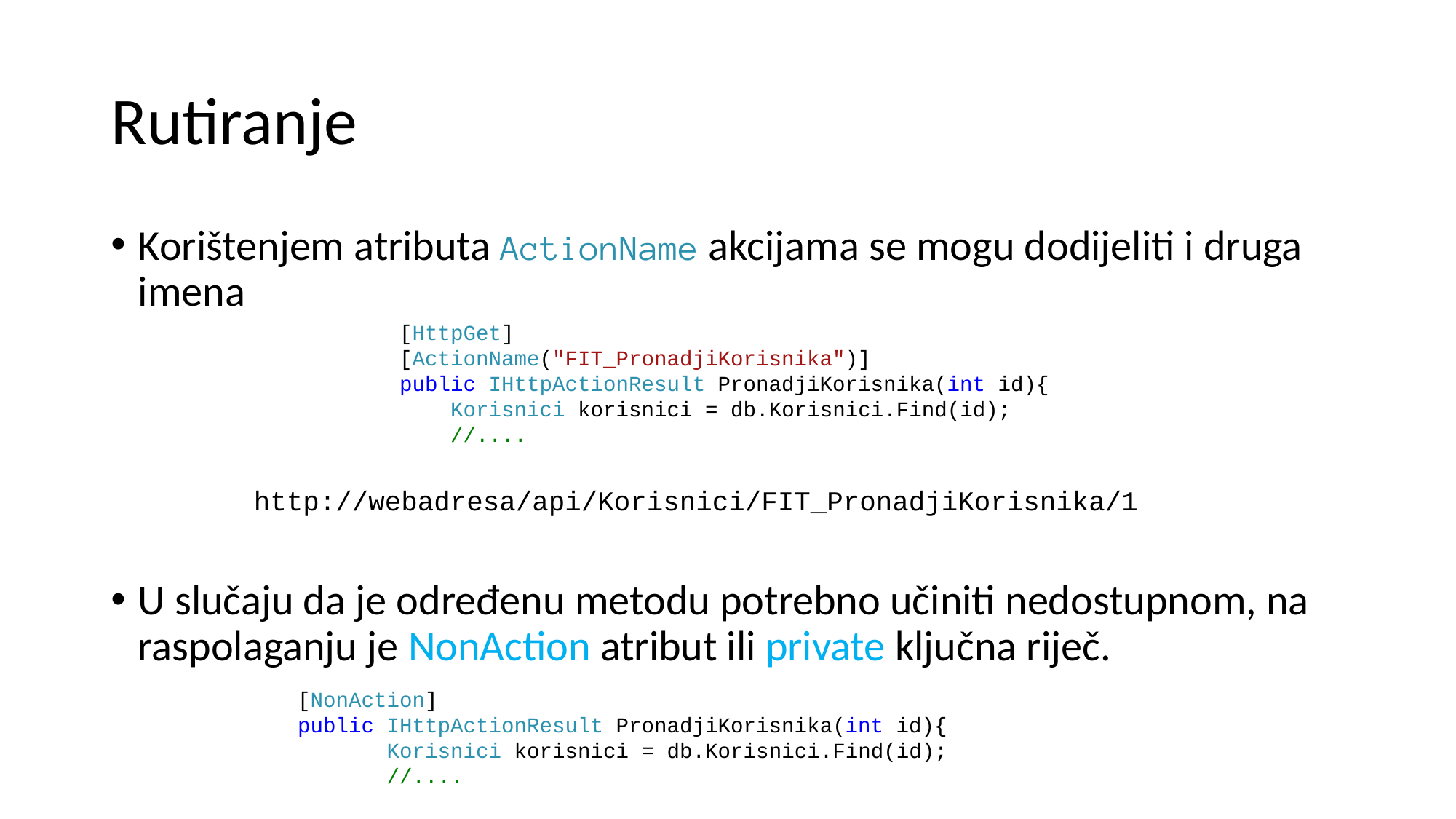

# Rutiranje
Korištenjem atributa ActionName akcijama se mogu dodijeliti i druga imena

U slučaju da je određenu metodu potrebno učiniti nedostupnom, na raspolaganju je NonAction atribut ili private ključna riječ.

        [HttpGet]
        [ActionName("FIT_PronadjiKorisnika")]
        public IHttpActionResult PronadjiKorisnika(int id){
            Korisnici korisnici = db.Korisnici.Find(id);
            //....
http://webadresa/api/Korisnici/FIT_PronadjiKorisnika/1
[NonAction]
public IHttpActionResult PronadjiKorisnika(int id){
       Korisnici korisnici = db.Korisnici.Find(id);
       //....